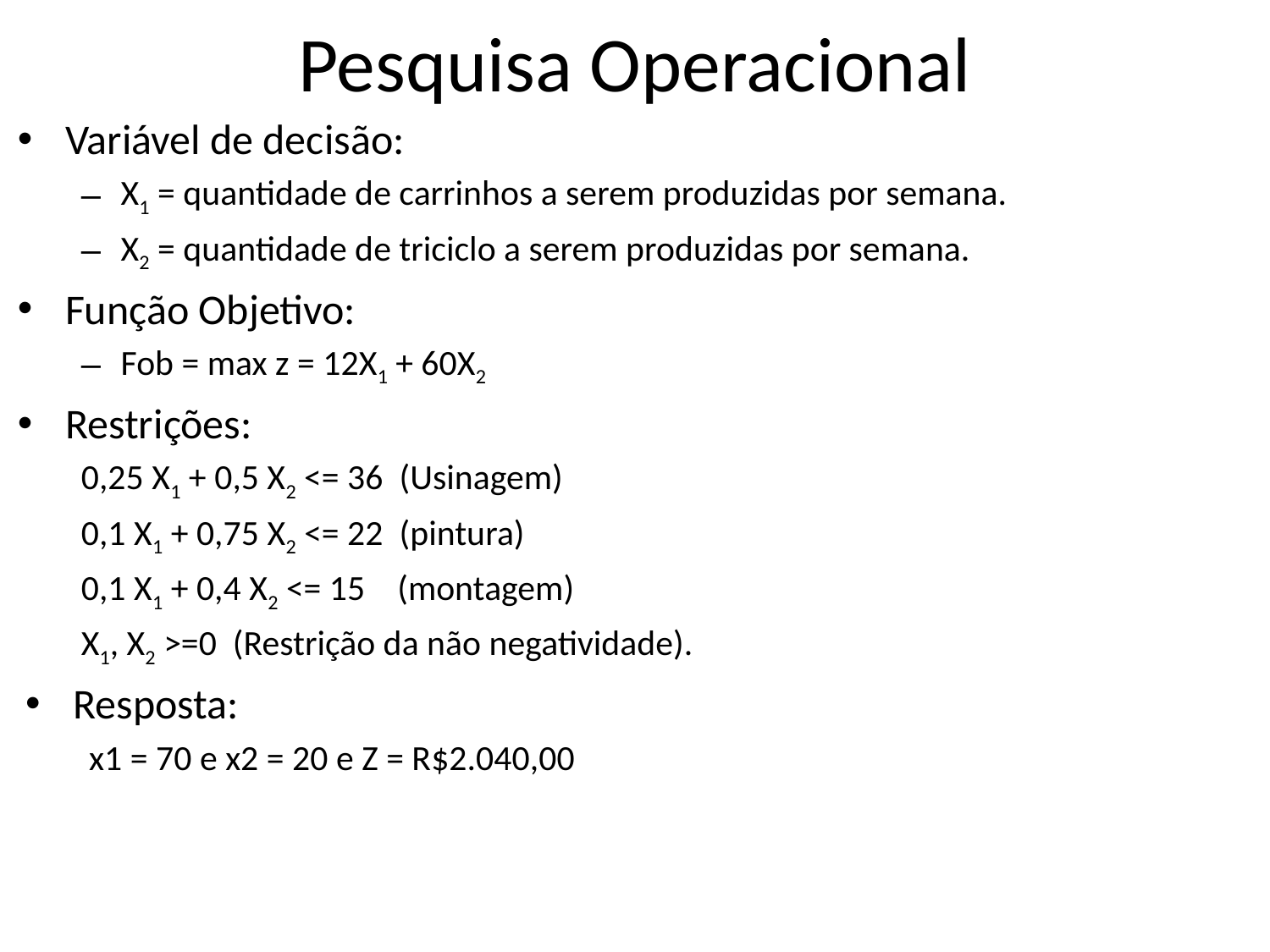

# Pesquisa Operacional
Variável de decisão:
X1 = quantidade de carrinhos a serem produzidas por semana.
X2 = quantidade de triciclo a serem produzidas por semana.
Função Objetivo:
Fob = max z = 12X1 + 60X2
Restrições:
0,25 X1 + 0,5 X2 <= 36  (Usinagem)
0,1 X1 + 0,75 X2 <= 22  (pintura)
0,1 X1 + 0,4 X2 <= 15    (montagem)
X1, X2 >=0  (Restrição da não negatividade).
Resposta:
x1 = 70 e x2 = 20 e Z = R$2.040,00